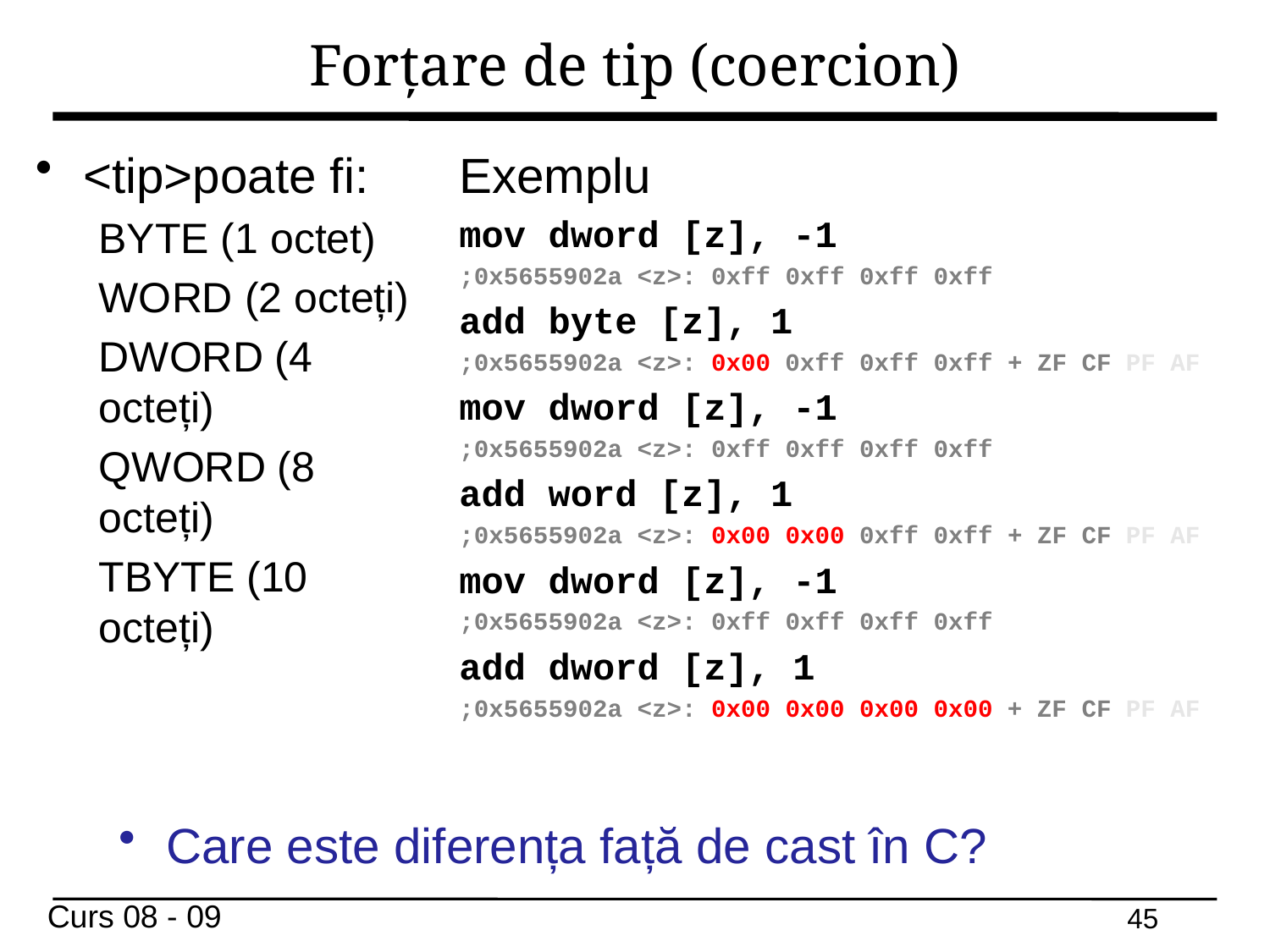

# Forțare de tip (coercion)
<tip>poate fi:
BYTE (1 octet)
WORD (2 octeți)
DWORD (4 octeți)
QWORD (8 octeți)
TBYTE (10 octeți)
Exemplu
mov dword [z], -1
;0x5655902a <z>: 0xff 0xff 0xff 0xff
add byte [z], 1
;0x5655902a <z>: 0x00 0xff 0xff 0xff + ZF CF PF AF
mov dword [z], -1
;0x5655902a <z>: 0xff 0xff 0xff 0xff
add word [z], 1
;0x5655902a <z>: 0x00 0x00 0xff 0xff + ZF CF PF AF
mov dword [z], -1
;0x5655902a <z>: 0xff 0xff 0xff 0xff
add dword [z], 1
;0x5655902a <z>: 0x00 0x00 0x00 0x00 + ZF CF PF AF

Care este diferența față de cast în C?